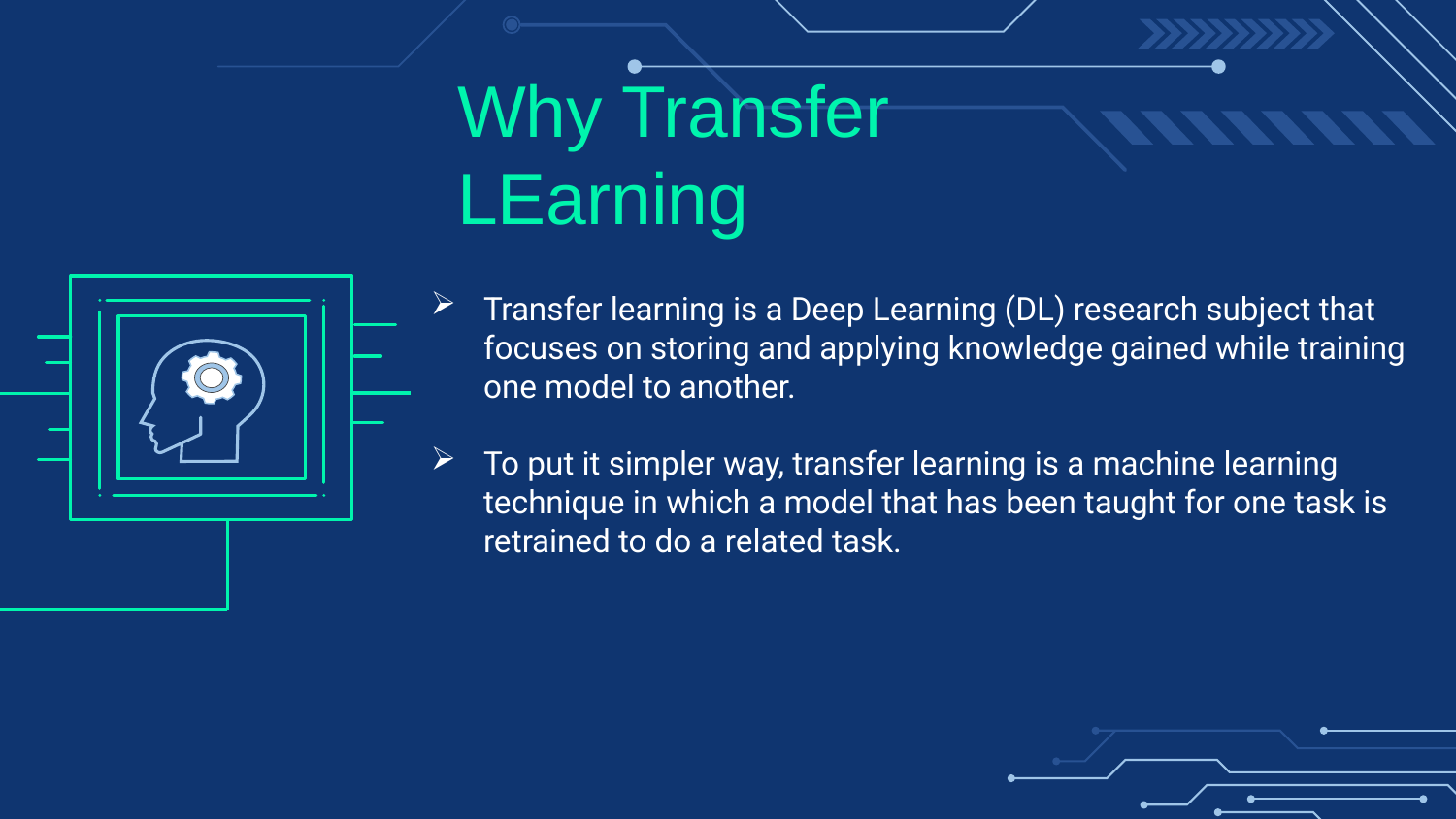

# Why Transfer LEarning

Transfer learning is a Deep Learning (DL) research subject that focuses on storing and applying knowledge gained while training one model to another.

To put it simpler way, transfer learning is a machine learning technique in which a model that has been taught for one task is retrained to do a related task.